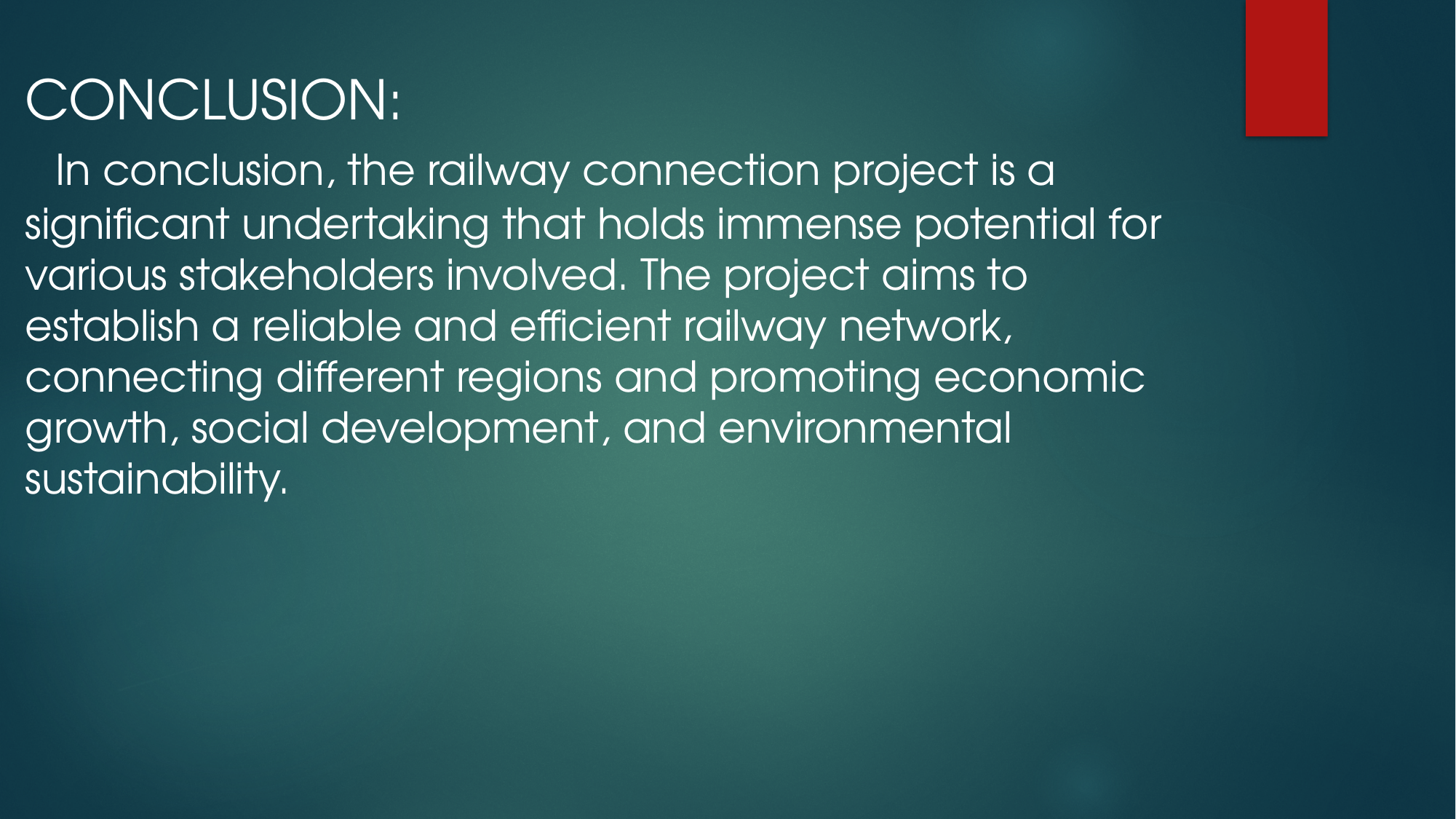

CONCLUSION:
  In conclusion, the railway connection project is a significant undertaking that holds immense potential for various stakeholders involved. The project aims to establish a reliable and efficient railway network, connecting different regions and promoting economic growth, social development, and environmental sustainability.